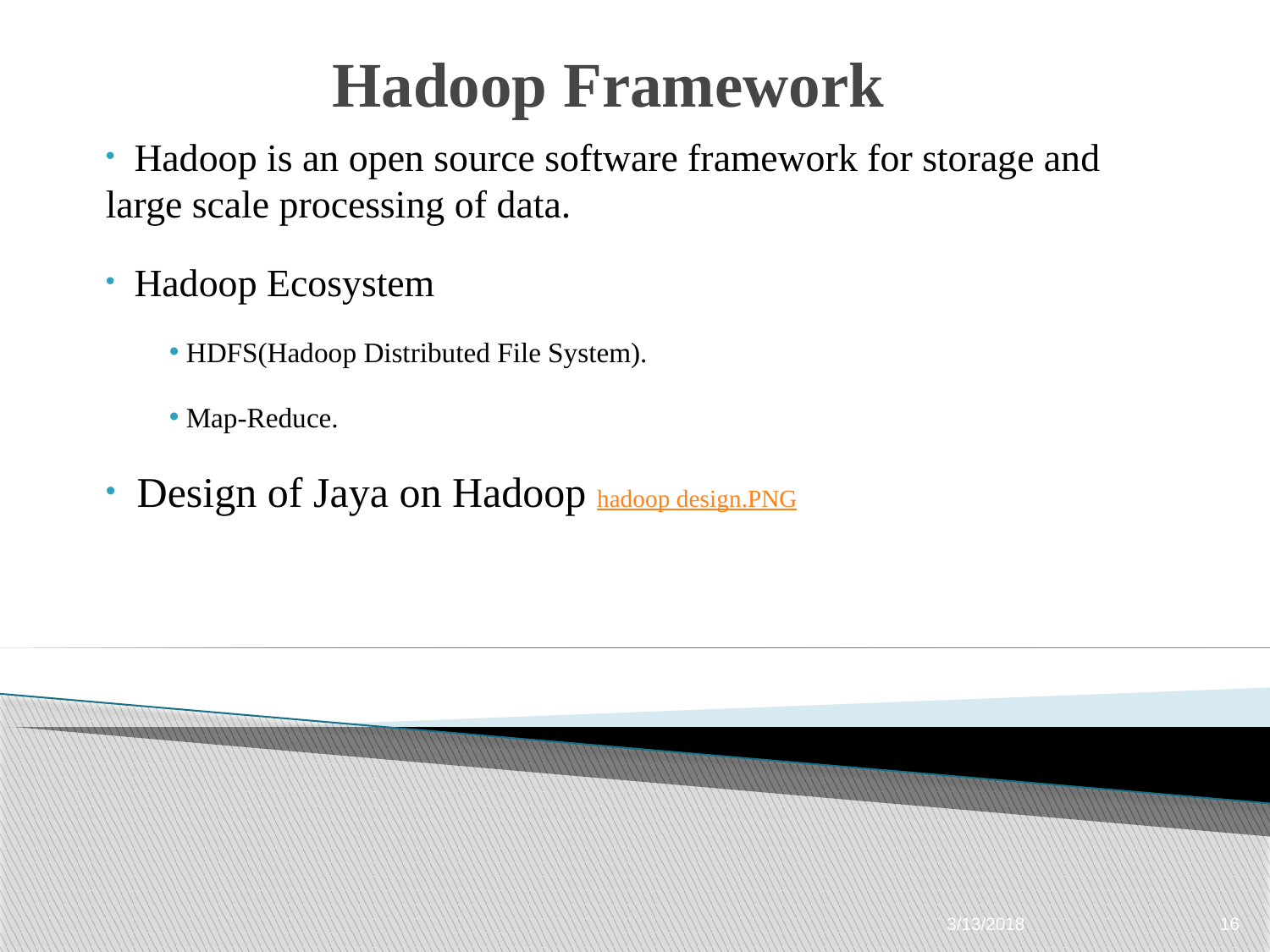

# Hadoop Framework
  Hadoop is an open source software framework for storage and   large scale processing of data.
  Hadoop Ecosystem
 HDFS(Hadoop Distributed File System).
 Map-Reduce.
  Design of Jaya on Hadoop hadoop design.PNG

3/13/2018
16